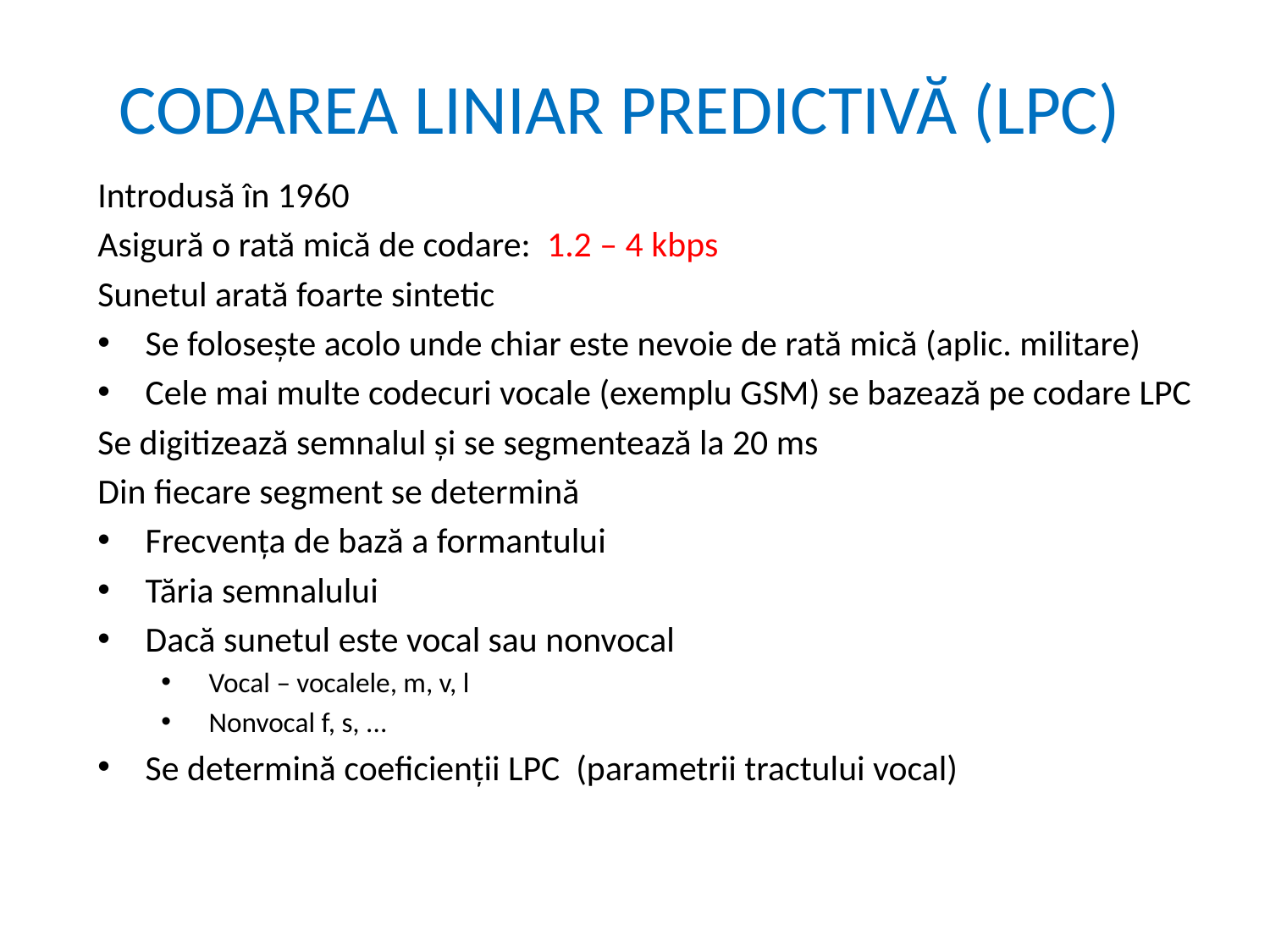

# CODAREA LINIAR PREDICTIVĂ (LPC)
Introdusă în 1960
Asigură o rată mică de codare:  1.2 – 4 kbps
Sunetul arată foarte sintetic
Se folosește acolo unde chiar este nevoie de rată mică (aplic. militare)
Cele mai multe codecuri vocale (exemplu GSM) se bazează pe codare LPC
Se digitizează semnalul și se segmentează la 20 ms
Din fiecare segment se determină
Frecvența de bază a formantului
Tăria semnalului
Dacă sunetul este vocal sau nonvocal
Vocal – vocalele, m, v, l
Nonvocal f, s, ...
Se determină coeficienții LPC  (parametrii tractului vocal)